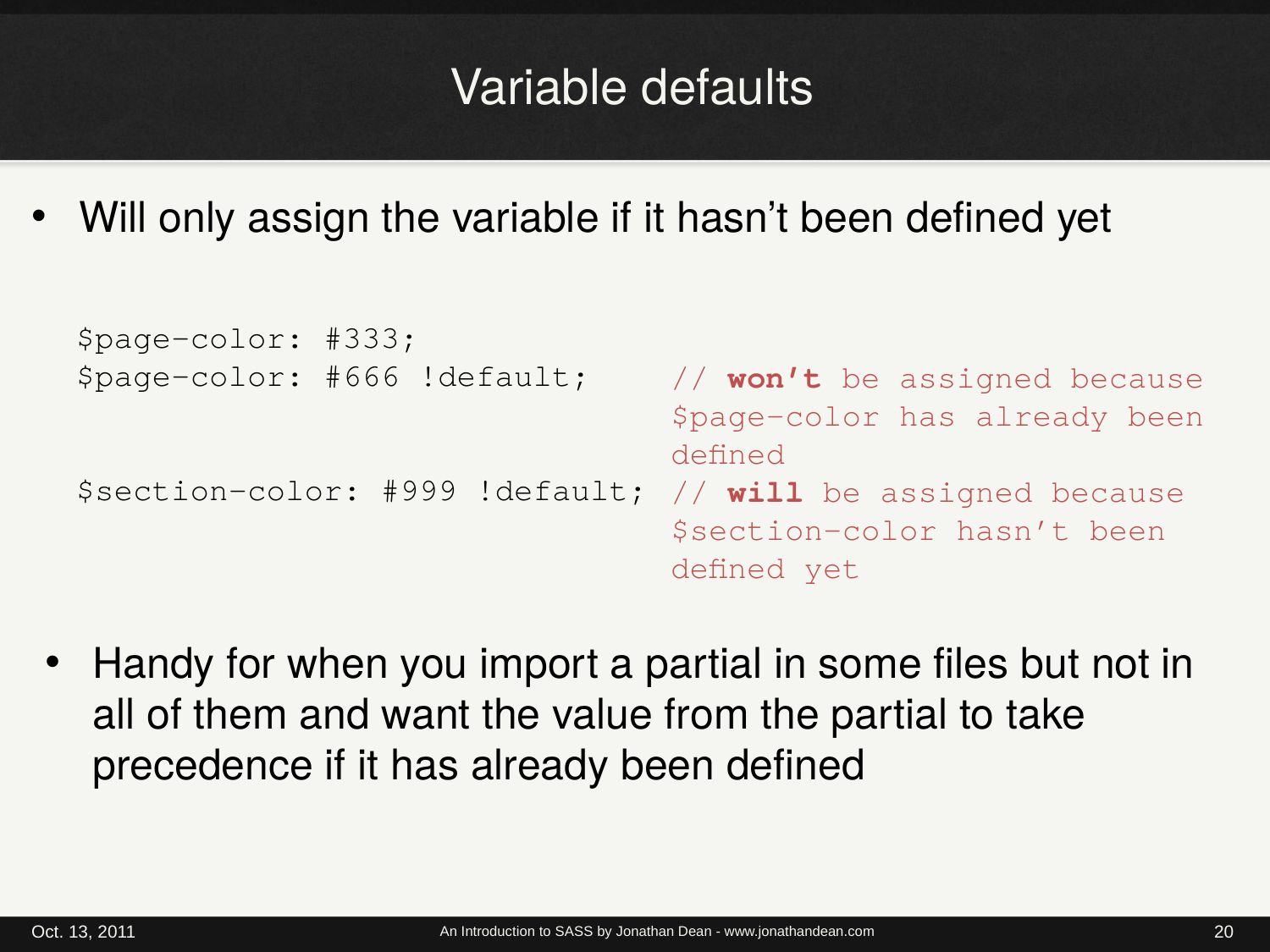

# Variable defaults
Will only assign the variable if it hasn’t been defined yet

$page-color: #333;
$page-color: #666 !default;

$section-color: #999 !default;
// won’t be assigned because $page-color has already been defined
// will be assigned because $section-color hasn’t been defined yet

Handy for when you import a partial in some files but not in all of them and want the value from the partial to take precedence if it has already been defined
Oct. 13, 2011
An Introduction to SASS by Jonathan Dean - www.jonathandean.com
20